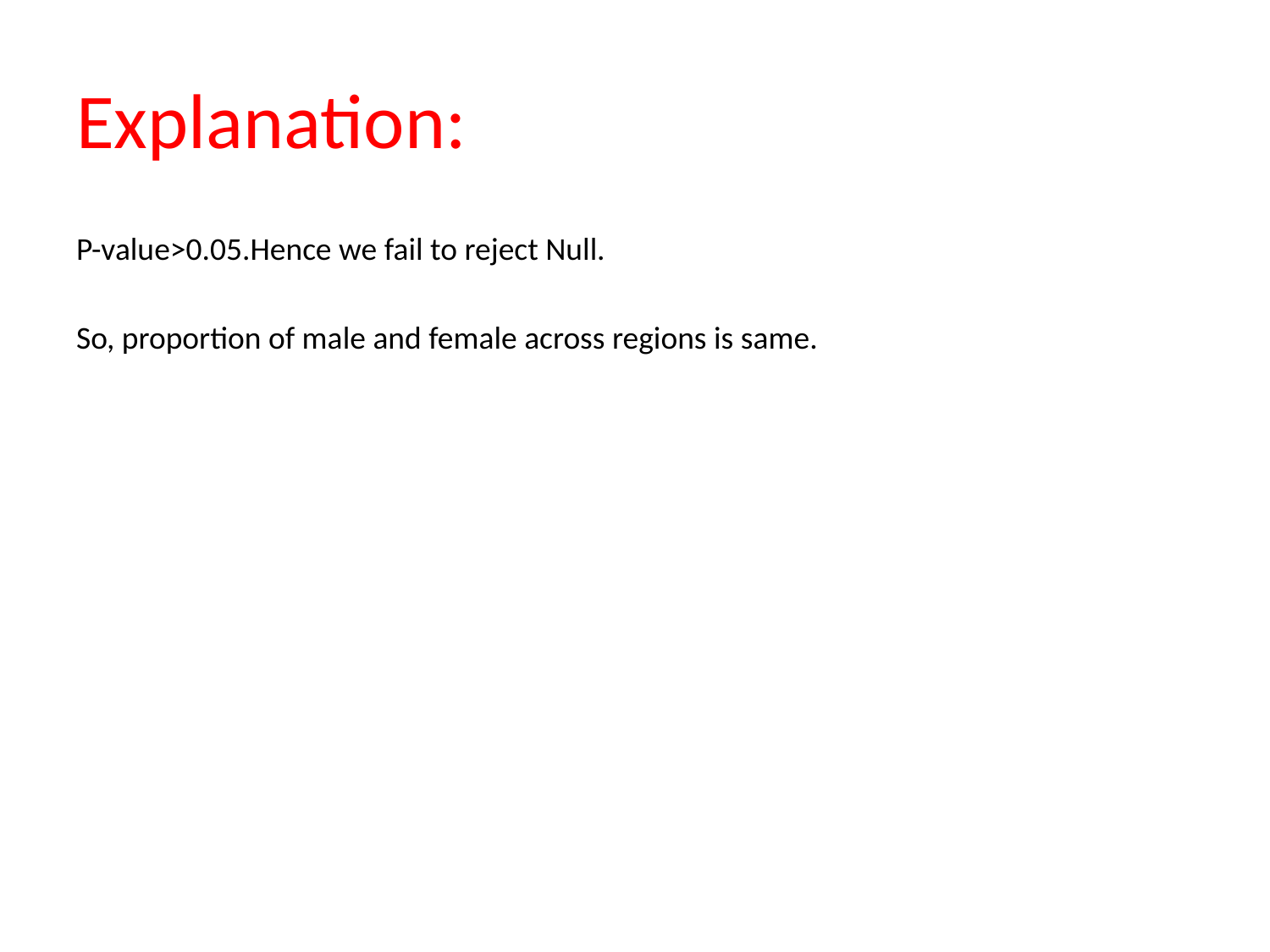

# Explanation:
P-value>0.05.Hence we fail to reject Null.

So, proportion of male and female across regions is same.